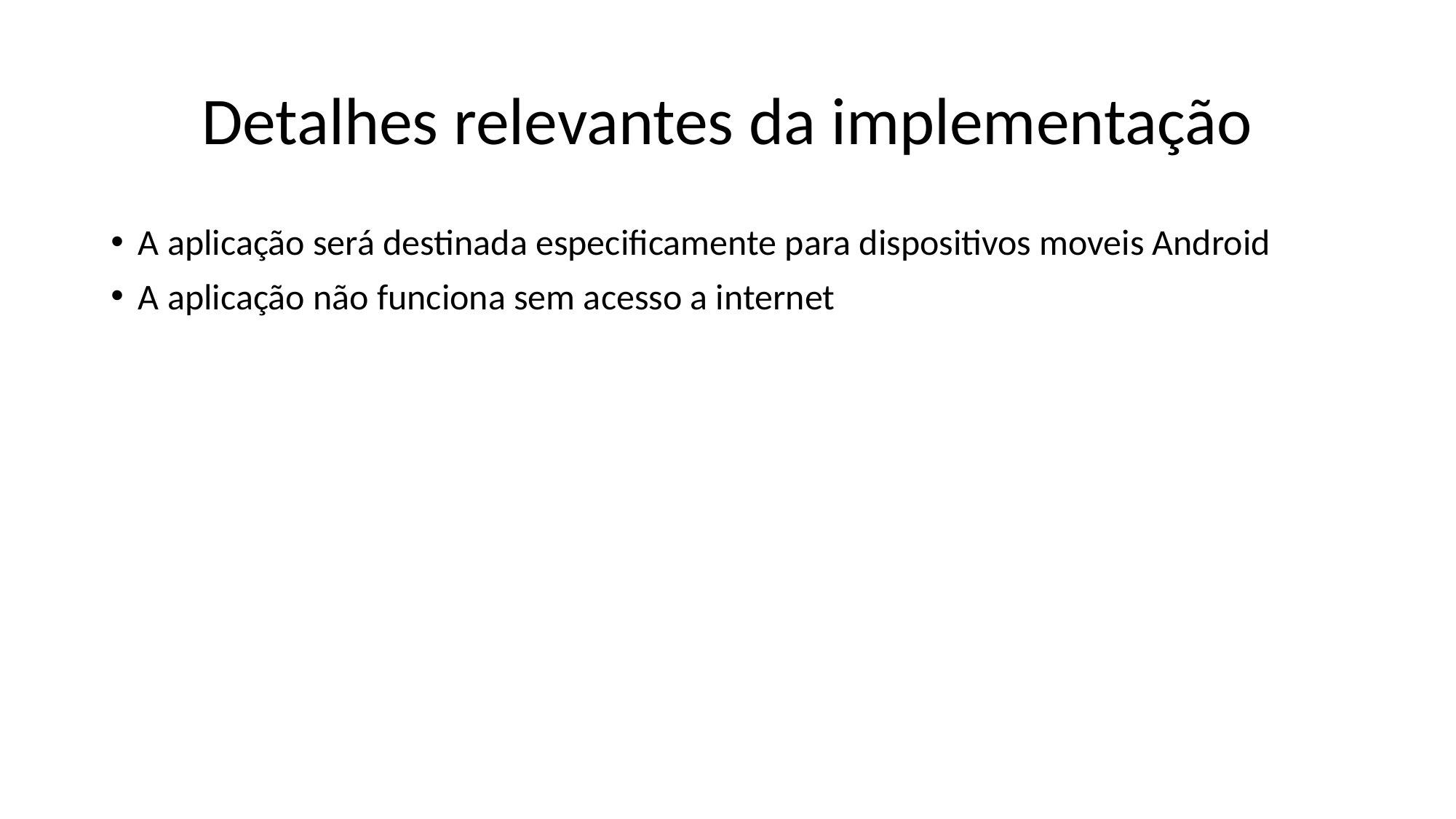

# Detalhes relevantes da implementação
A aplicação será destinada especificamente para dispositivos moveis Android
A aplicação não funciona sem acesso a internet